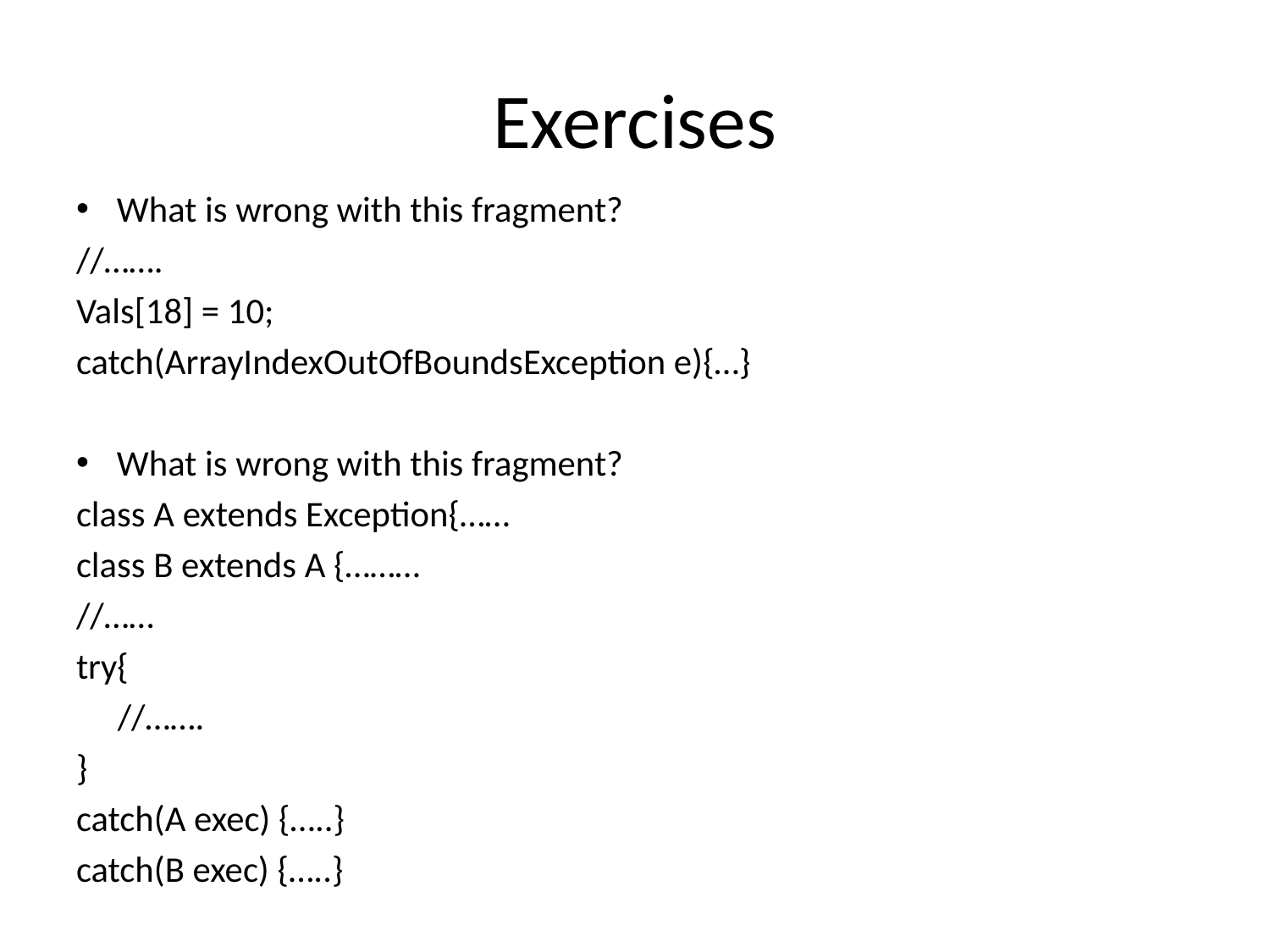

# Exercises
What is wrong with this fragment?
//…….
Vals[18] = 10;
catch(ArrayIndexOutOfBoundsException e){…}

What is wrong with this fragment?
class A extends Exception{……
class B extends A {………
//……
try{
     //…….
}
catch(A exec) {…..}
catch(B exec) {…..}